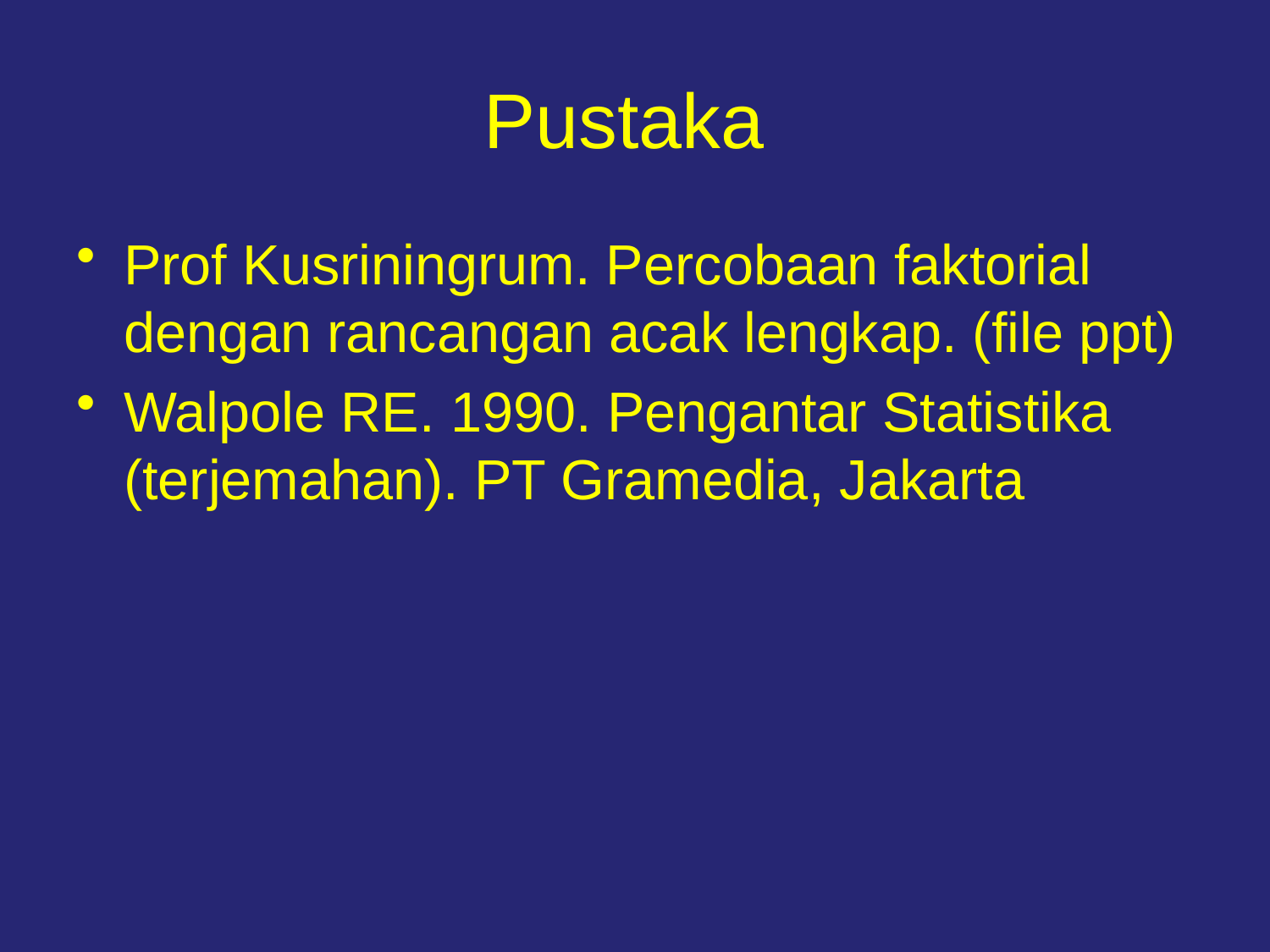

# Pustaka
Prof Kusriningrum. Percobaan faktorial dengan rancangan acak lengkap. (file ppt)
Walpole RE. 1990. Pengantar Statistika (terjemahan). PT Gramedia, Jakarta